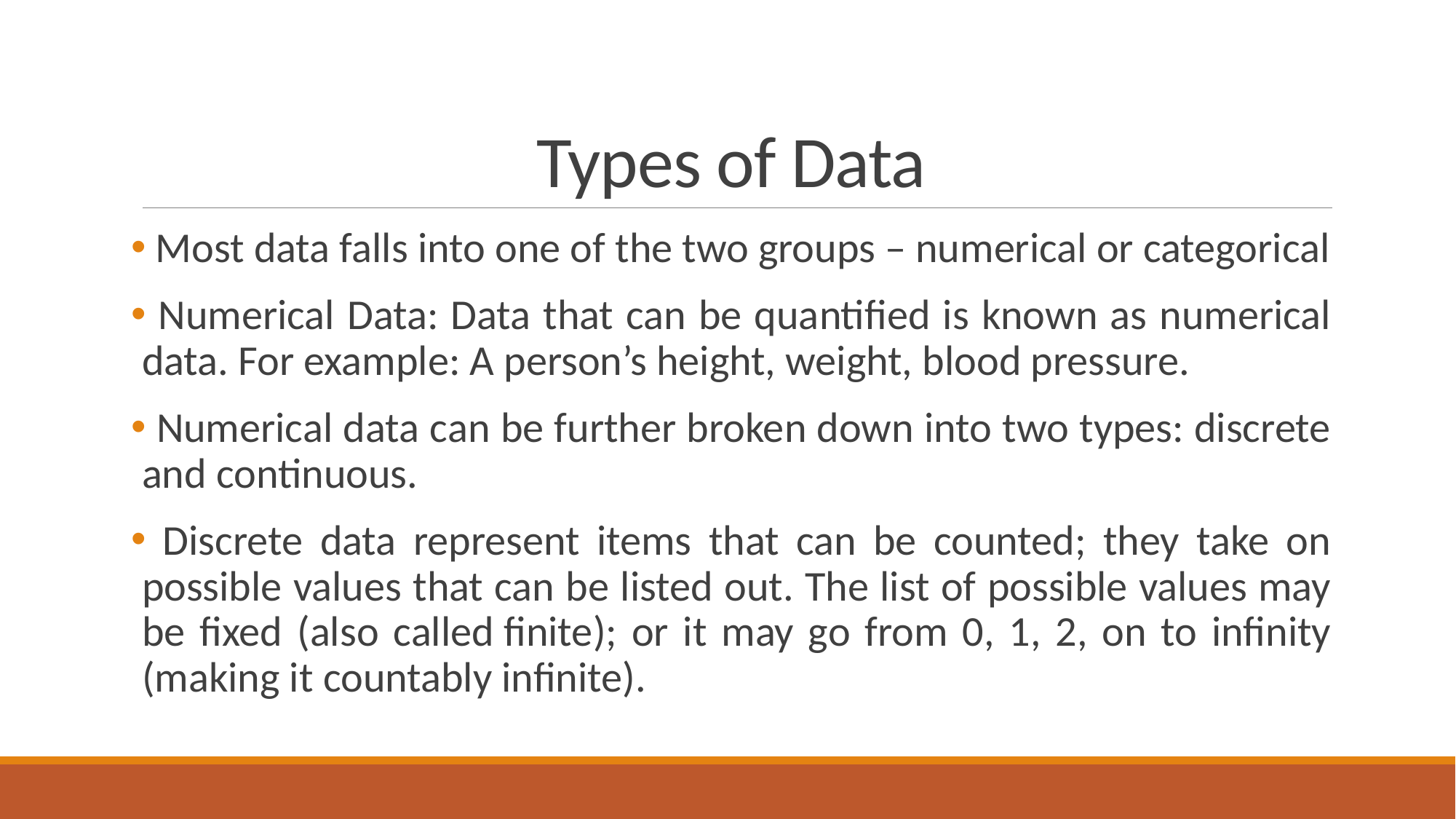

# Types of Data
 Most data falls into one of the two groups – numerical or categorical
 Numerical Data: Data that can be quantified is known as numerical data. For example: A person’s height, weight, blood pressure.
 Numerical data can be further broken down into two types: discrete and continuous.
 Discrete data represent items that can be counted; they take on possible values that can be listed out. The list of possible values may be fixed (also called finite); or it may go from 0, 1, 2, on to infinity (making it countably infinite).